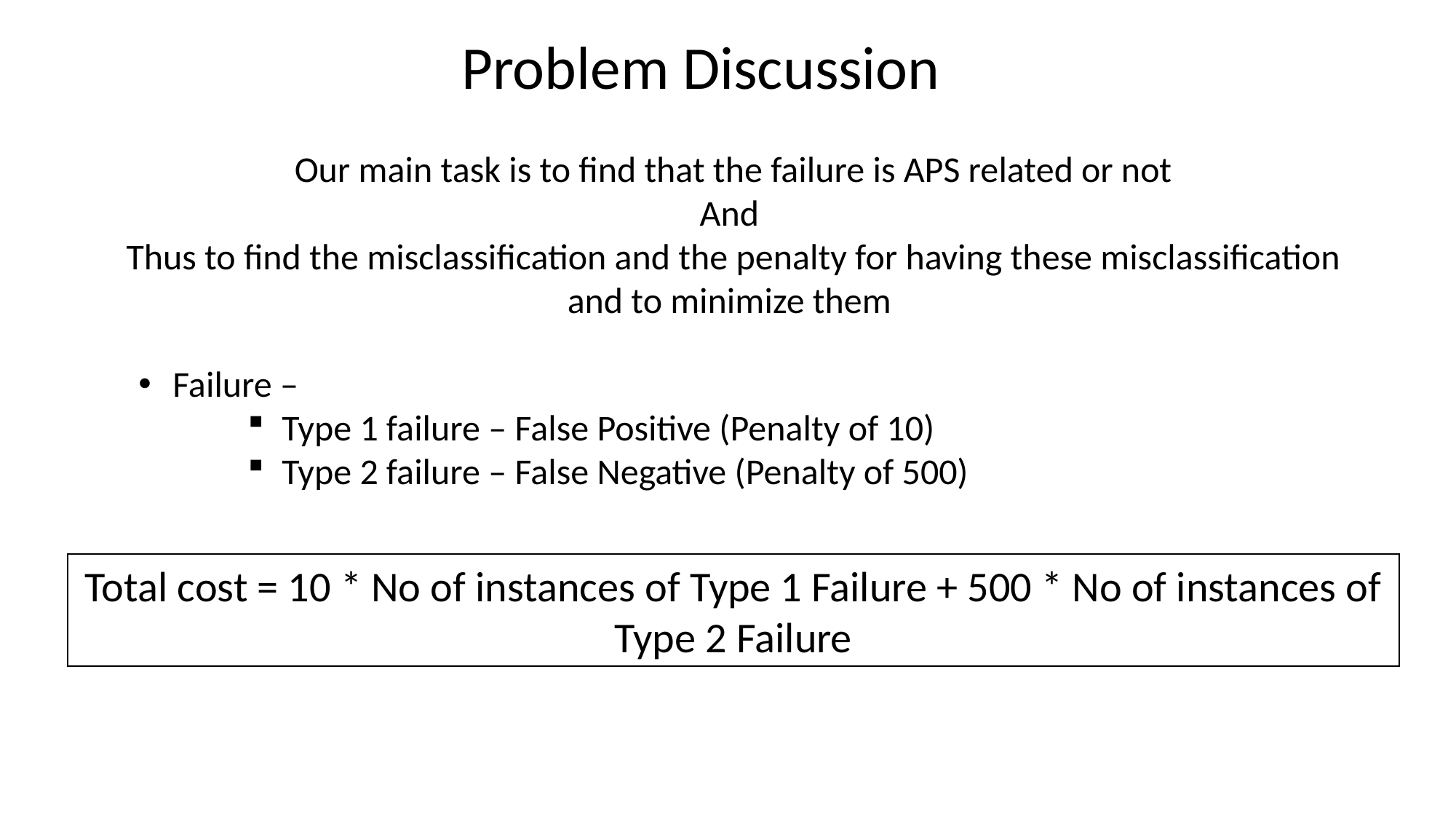

Problem Discussion
Our main task is to find that the failure is APS related or not
And
Thus to find the misclassification and the penalty for having these misclassification and to minimize them
Failure –
Type 1 failure – False Positive (Penalty of 10)
Type 2 failure – False Negative (Penalty of 500)
Total cost = 10 * No of instances of Type 1 Failure + 500 * No of instances of Type 2 Failure